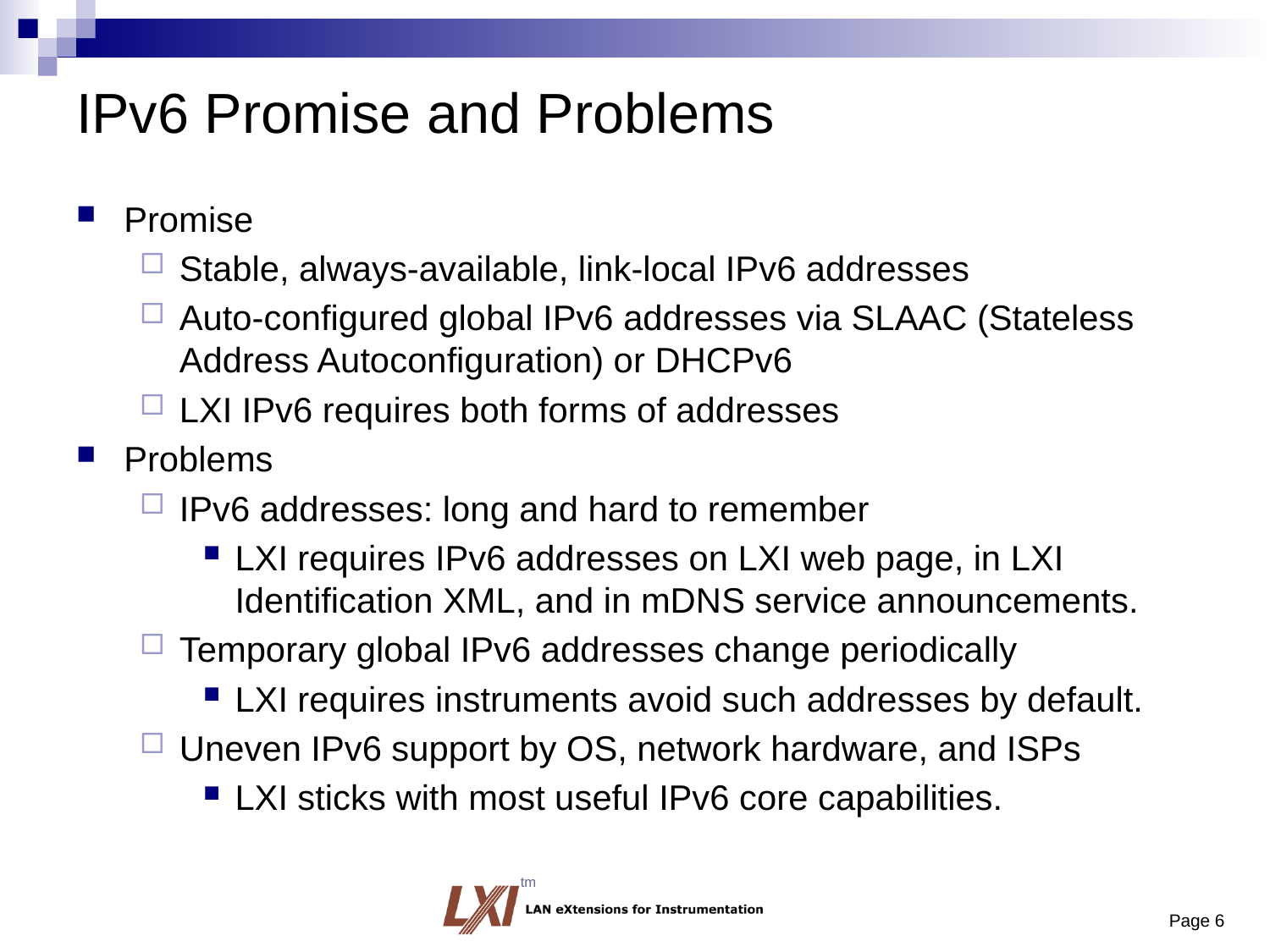

# IPv6 Promise and Problems
Promise
Stable, always-available, link-local IPv6 addresses
Auto-configured global IPv6 addresses via SLAAC (Stateless Address Autoconfiguration) or DHCPv6
LXI IPv6 requires both forms of addresses
Problems
IPv6 addresses: long and hard to remember
LXI requires IPv6 addresses on LXI web page, in LXI Identification XML, and in mDNS service announcements.
Temporary global IPv6 addresses change periodically
LXI requires instruments avoid such addresses by default.
Uneven IPv6 support by OS, network hardware, and ISPs
LXI sticks with most useful IPv6 core capabilities.